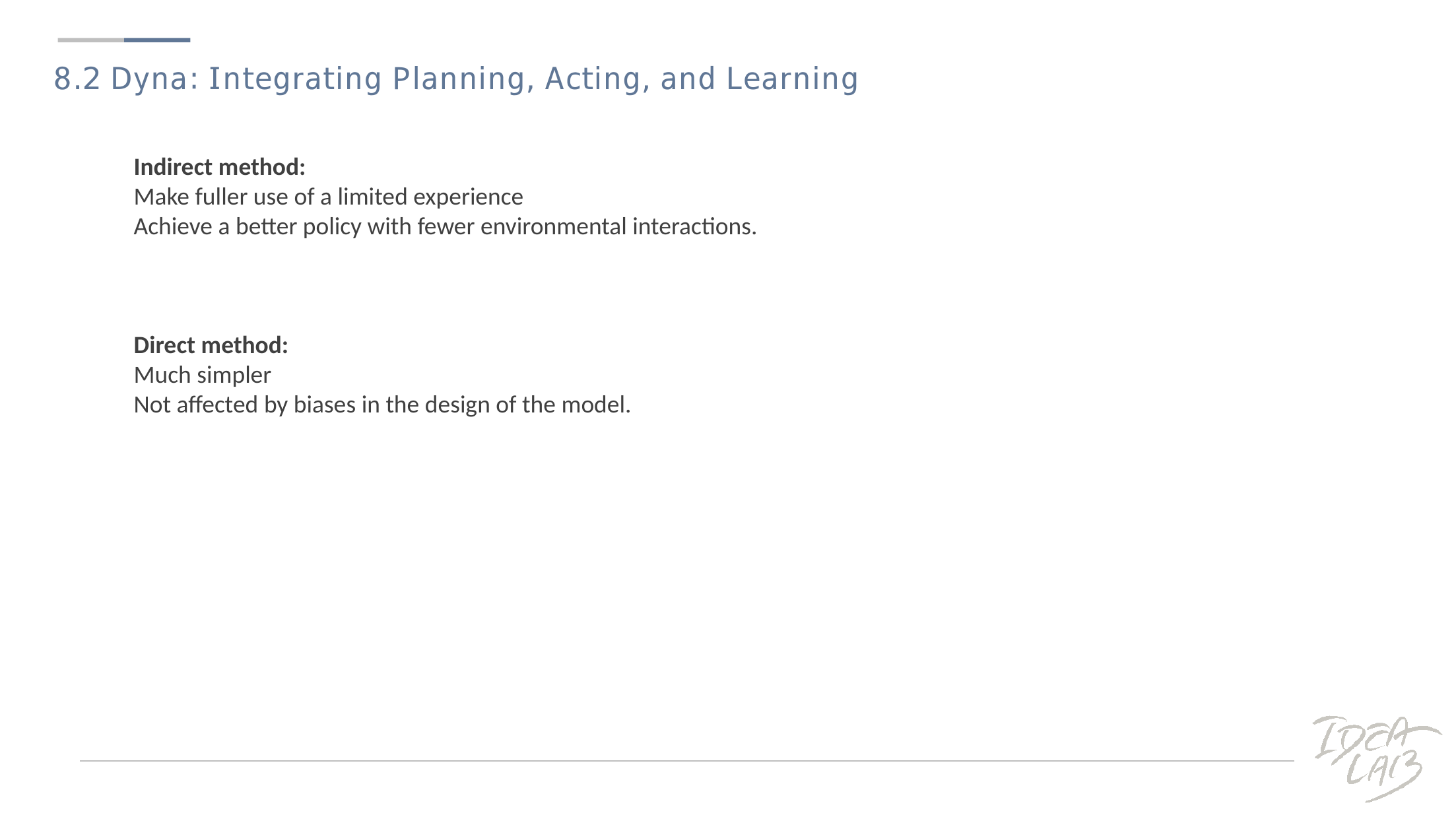

8.2 Dyna: Integrating Planning, Acting, and Learning
Indirect method:
Make fuller use of a limited experience
Achieve a better policy with fewer environmental interactions.

Direct method:
Much simpler
Not affected by biases in the design of the model.